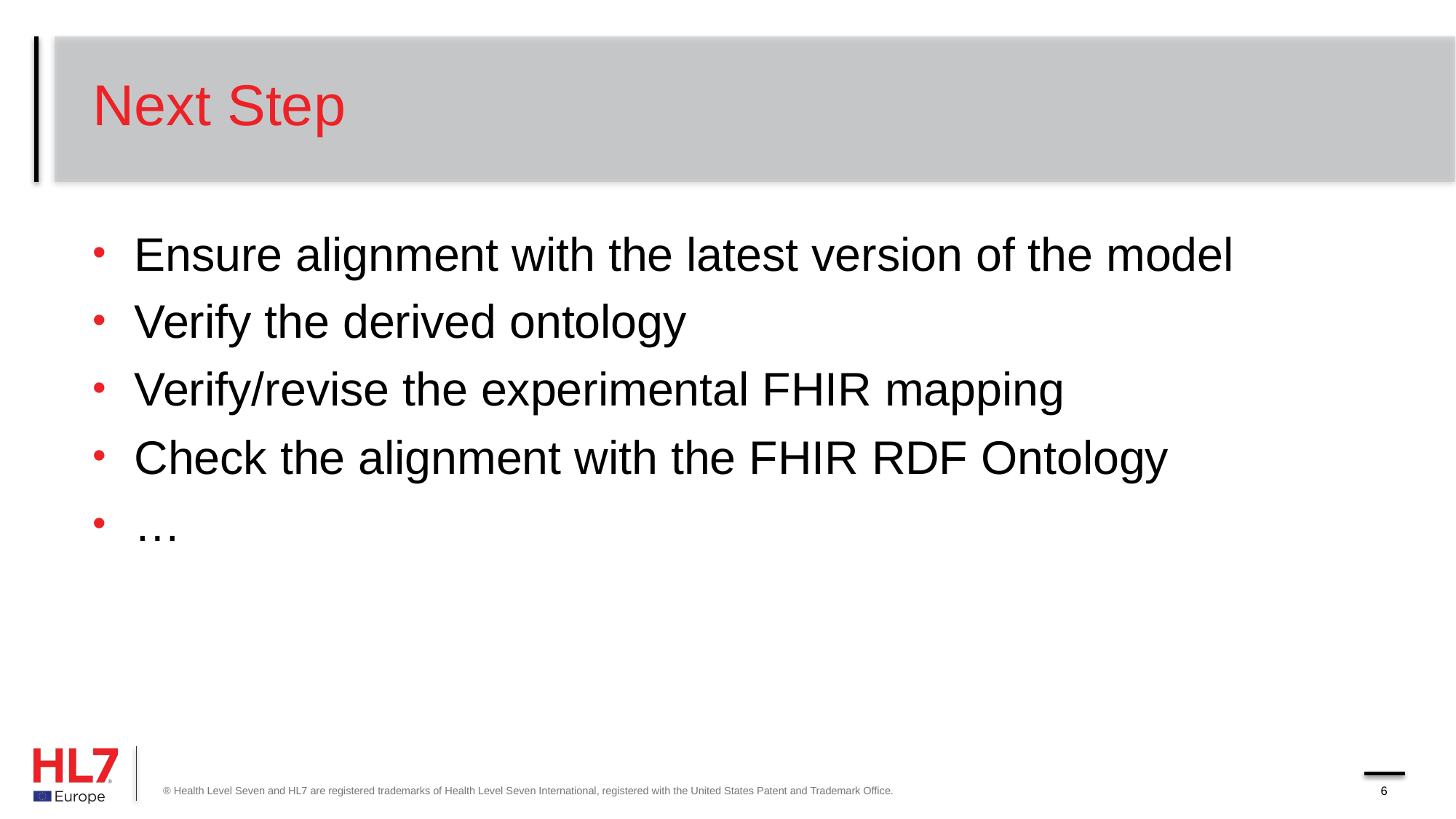

# Next Step
Ensure alignment with the latest version of the model
Verify the derived ontology
Verify/revise the experimental FHIR mapping
Check the alignment with the FHIR RDF Ontology
…
® Health Level Seven and HL7 are registered trademarks of Health Level Seven International, registered with the United States Patent and Trademark Office.
6